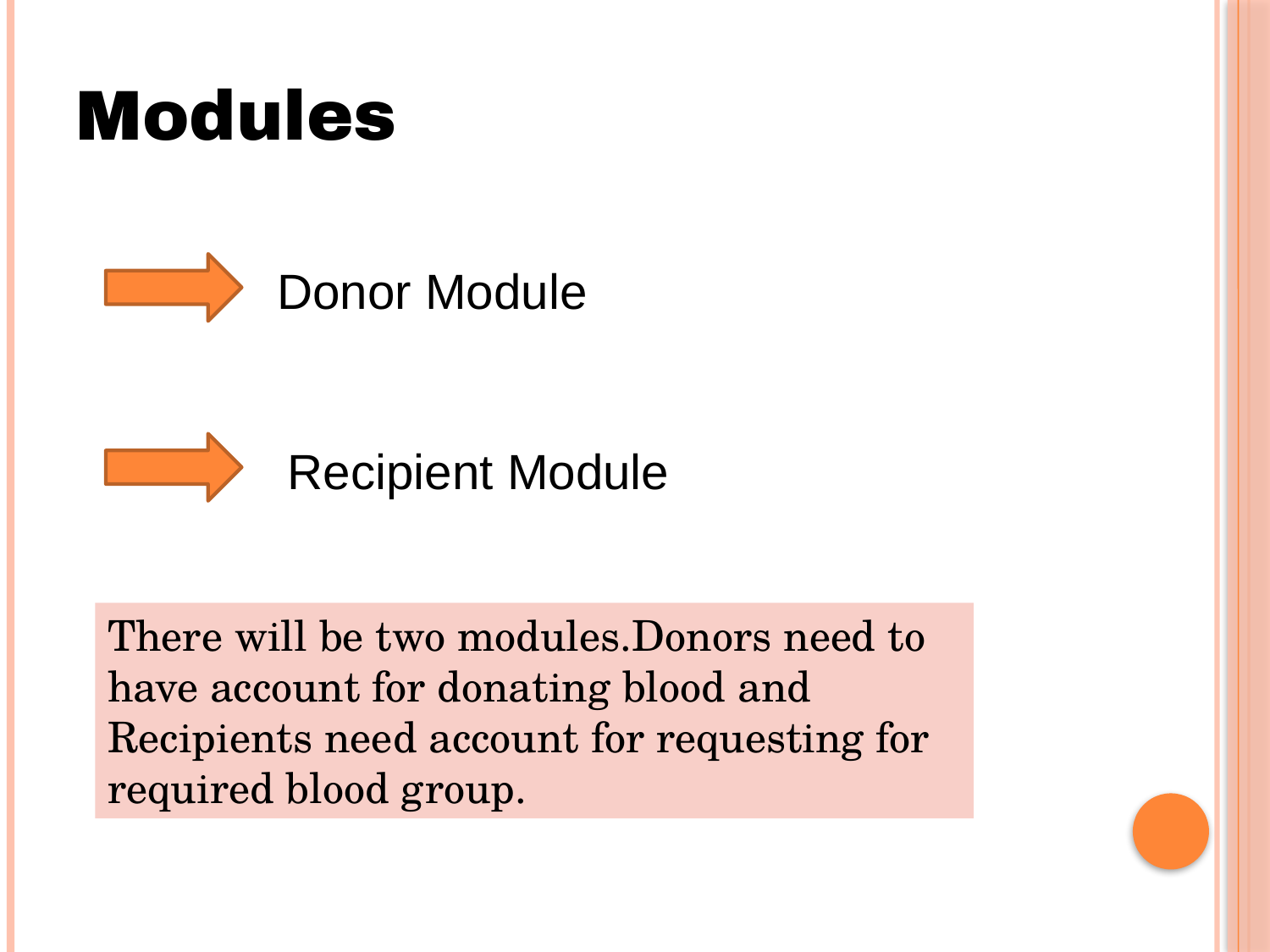

Modules

Donor Module

Recipient Module
There will be two modules.Donors need to have account for donating blood and Recipients need account for requesting for required blood group.